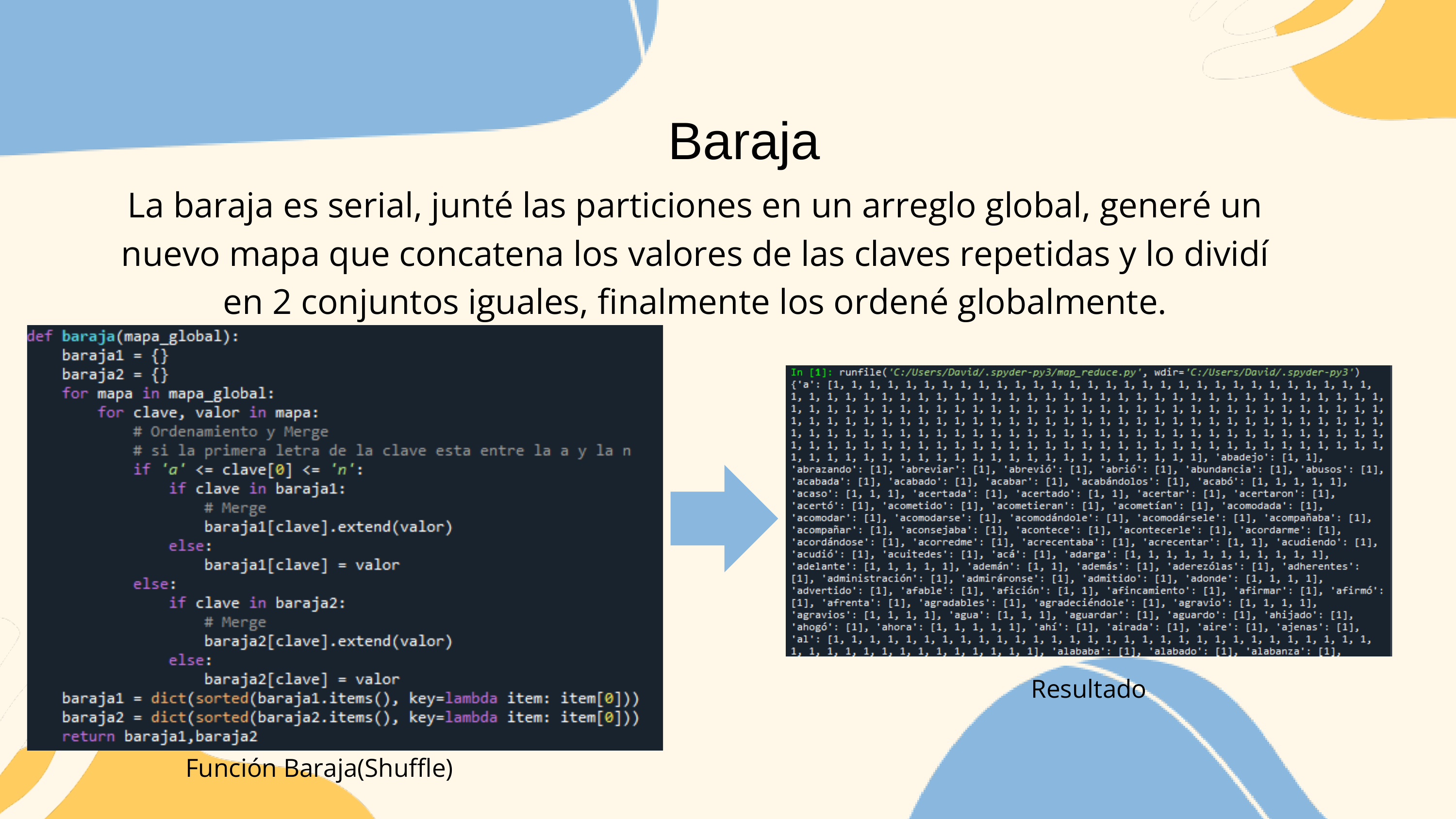

Baraja
La baraja es serial, junté las particiones en un arreglo global, generé un nuevo mapa que concatena los valores de las claves repetidas y lo dividí en 2 conjuntos iguales, finalmente los ordené globalmente.

Resultado

Función Baraja(Shuffle)